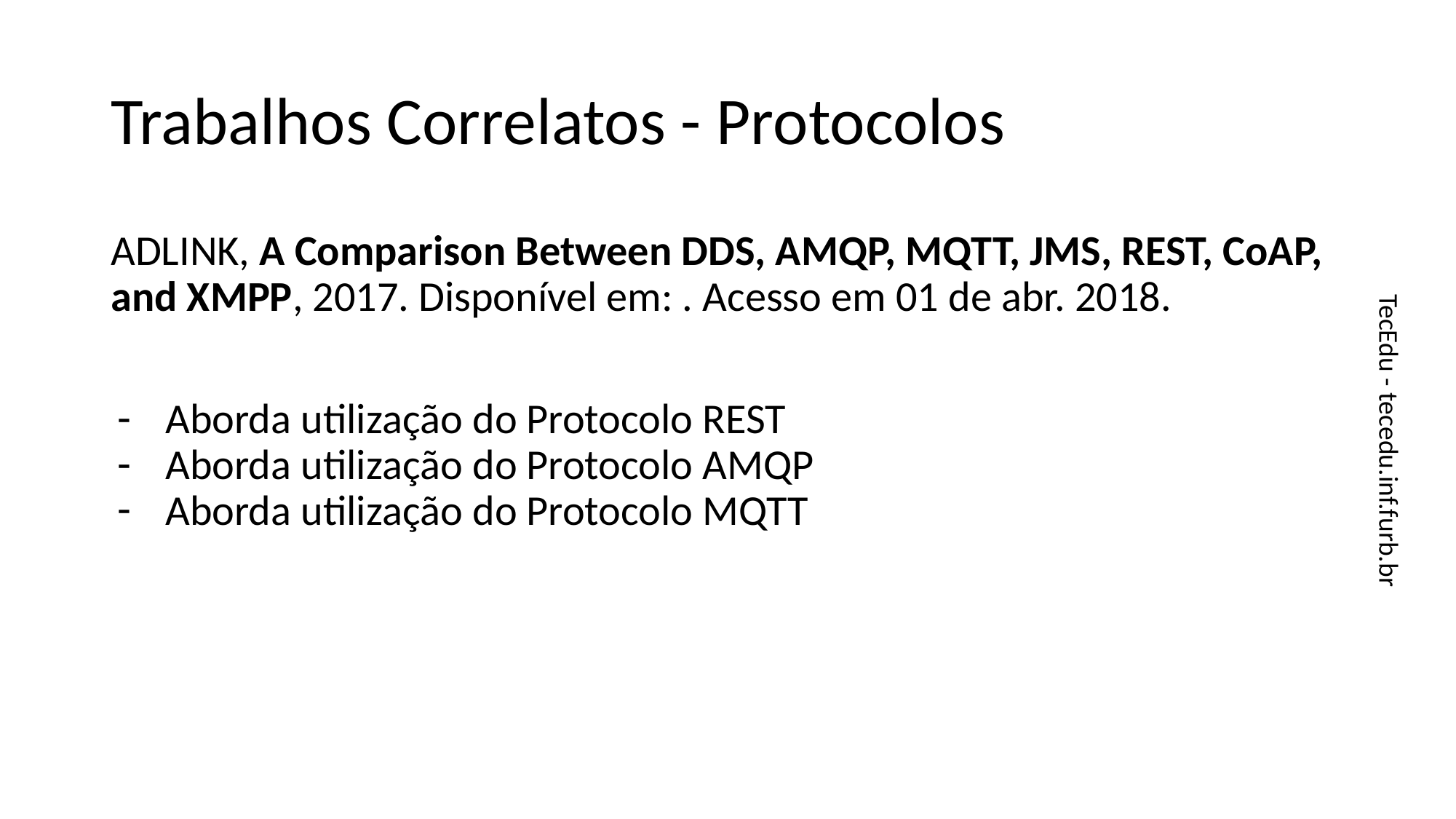

# Trabalhos Correlatos - Protocolos
ADLINK, A Comparison Between DDS, AMQP, MQTT, JMS, REST, CoAP, and XMPP​, 2017. Disponível em: . Acesso em 01 de abr. 2018.

Aborda utilização do Protocolo REST
Aborda utilização do Protocolo AMQP
Aborda utilização do Protocolo MQTT